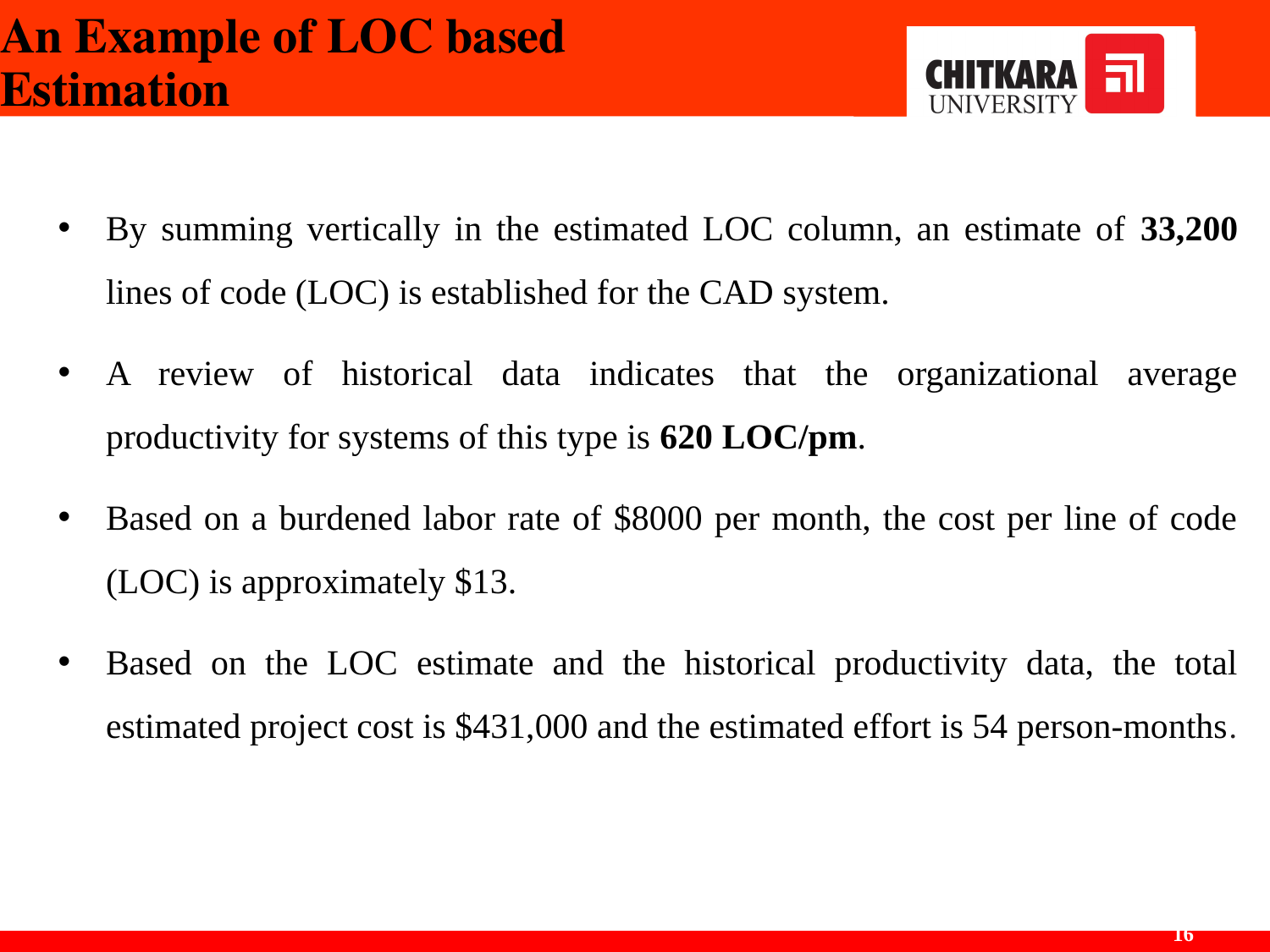

# An Example of LOC based Estimation

By summing vertically in the estimated LOC column, an estimate of 33,200 lines of code (LOC) is established for the CAD system.
A review of historical data indicates that the organizational average productivity for systems of this type is 620 LOC/pm.
Based on a burdened labor rate of $8000 per month, the cost per line of code (LOC) is approximately $13.
Based on the LOC estimate and the historical productivity data, the total estimated project cost is $431,000 and the estimated effort is 54 person-months.

16